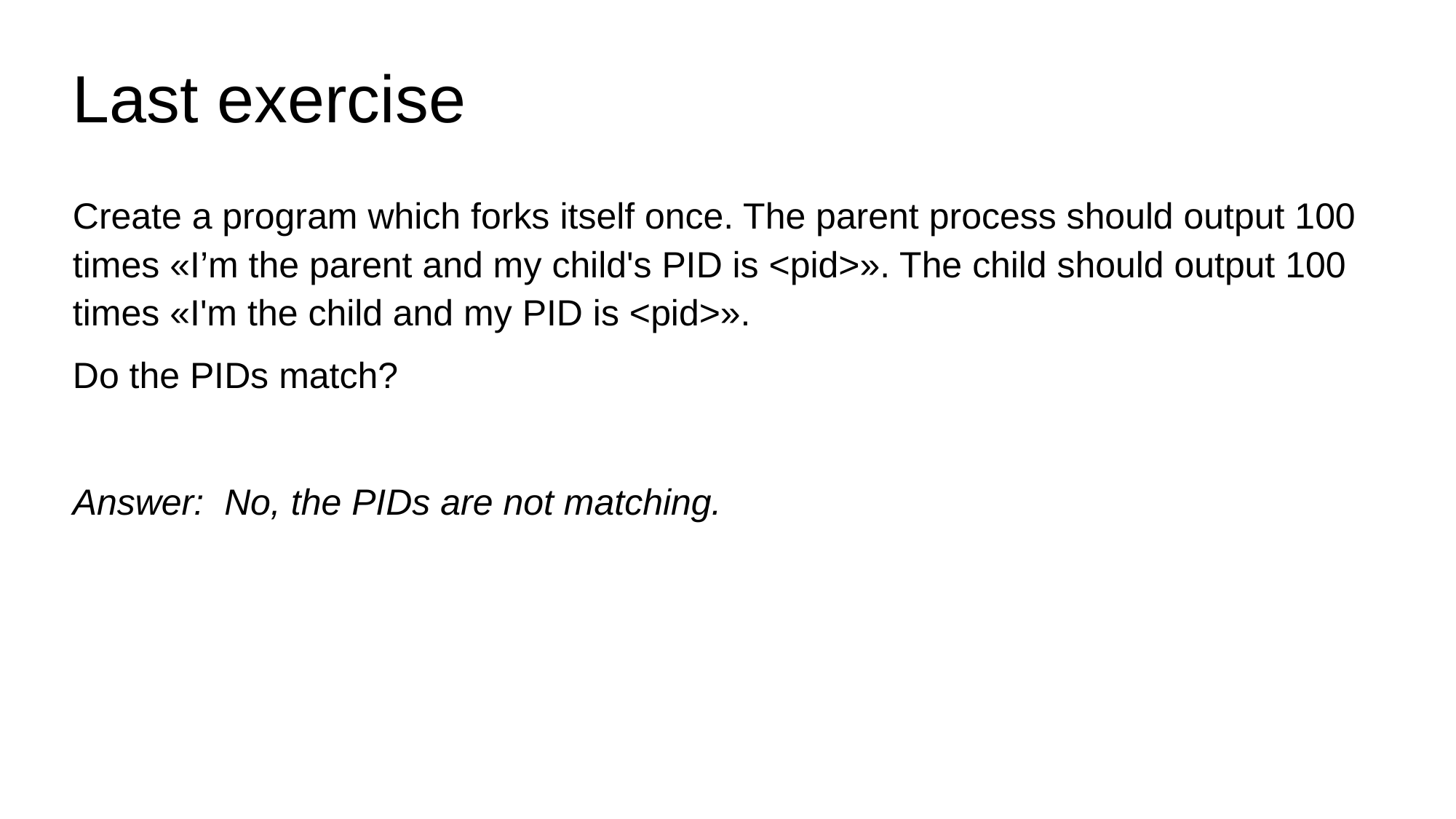

# Last exercise
Create a program which forks itself once. The parent process should output 100 times «I’m the parent and my child's PID is <pid>». The child should output 100 times «I'm the child and my PID is <pid>».
Do the PIDs match?

Answer:  No, the PIDs are not matching.